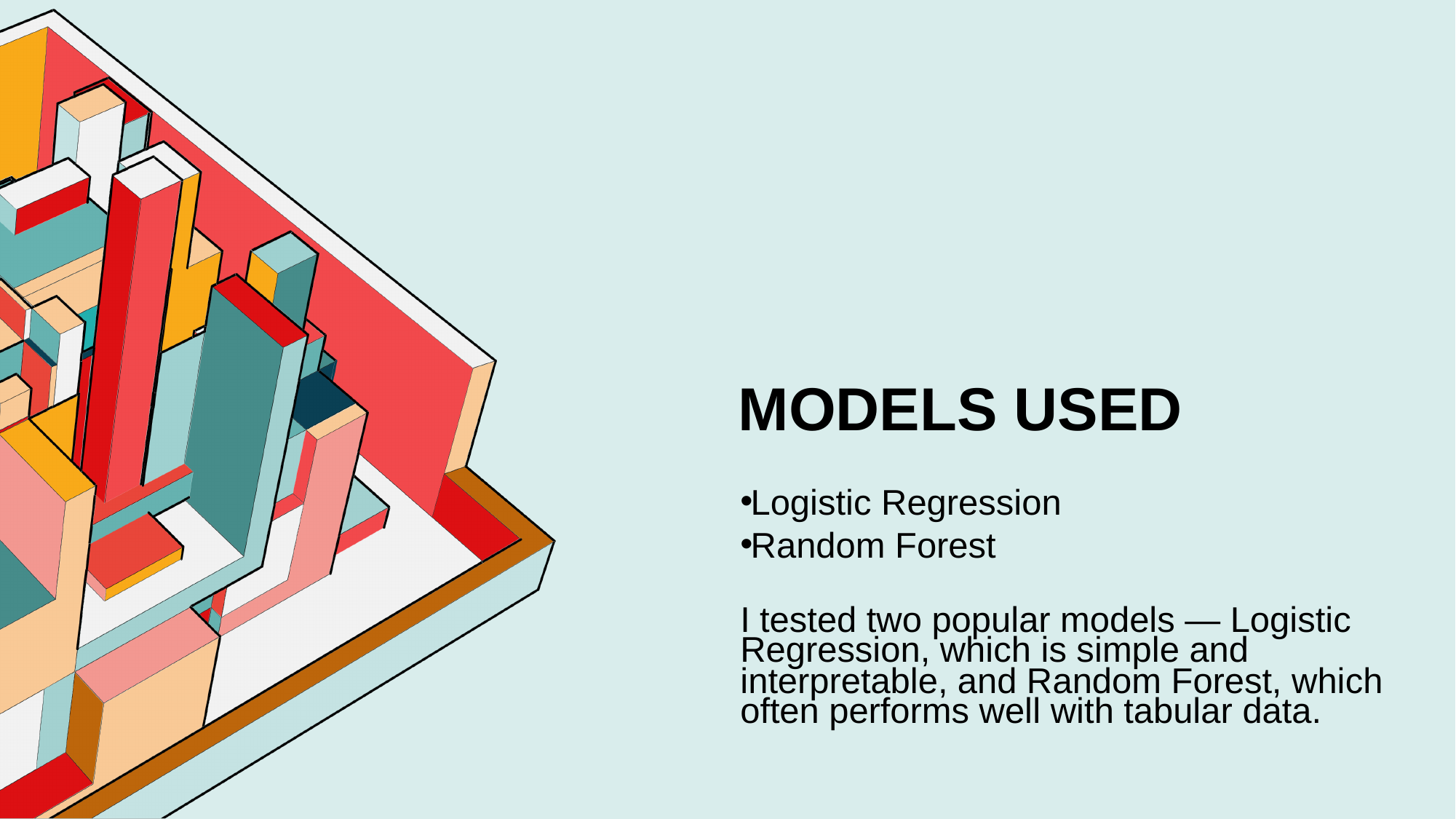

# Models Used
Logistic Regression
Random Forest
I tested two popular models — Logistic Regression, which is simple and interpretable, and Random Forest, which often performs well with tabular data.